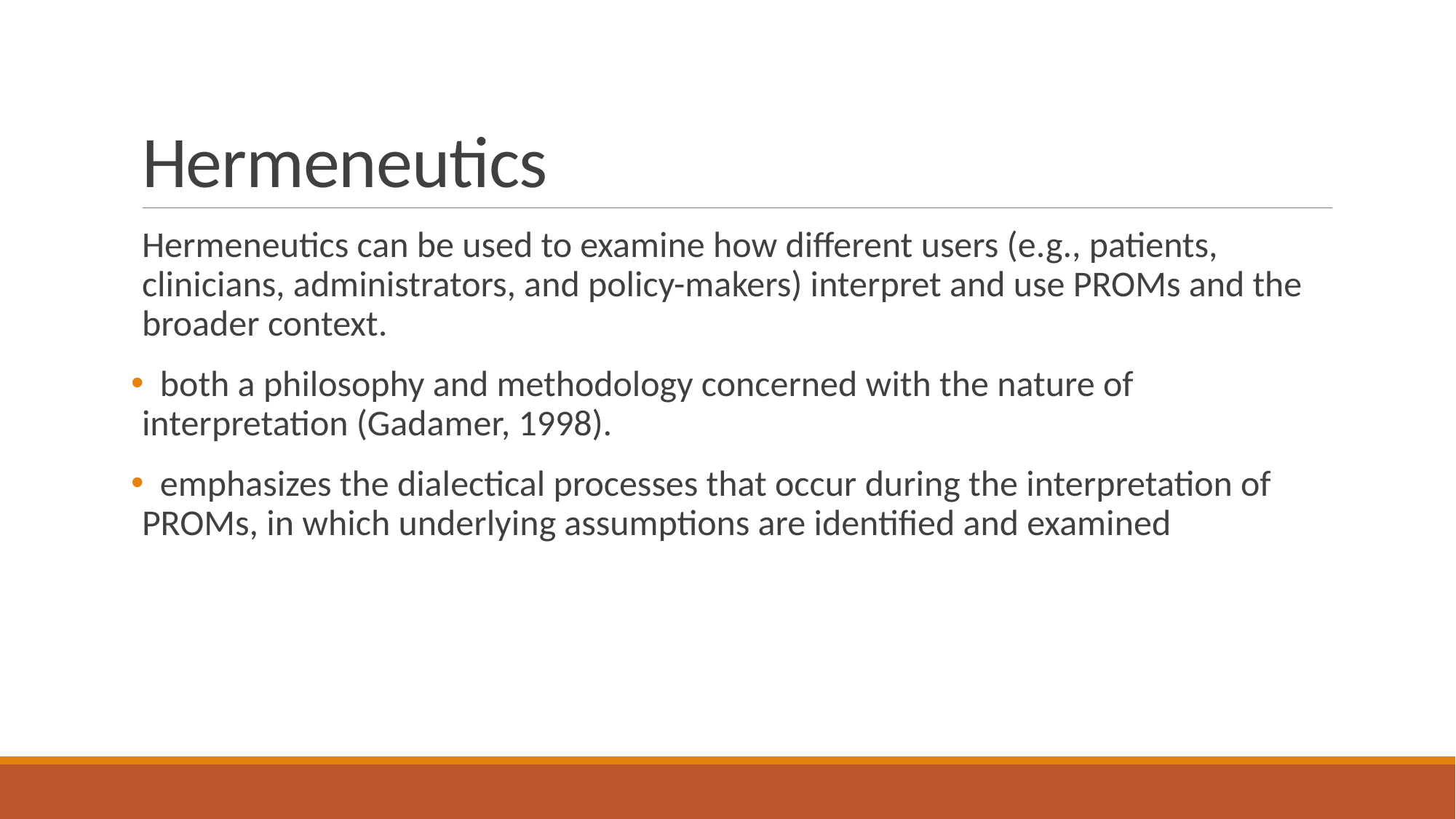

# Hermeneutics
Hermeneutics can be used to examine how different users (e.g., patients, clinicians, administrators, and policy-makers) interpret and use PROMs and the broader context.
  both a philosophy and methodology concerned with the nature of interpretation (Gadamer, 1998).
  emphasizes the dialectical processes that occur during the interpretation of PROMs, in which underlying assumptions are identified and examined